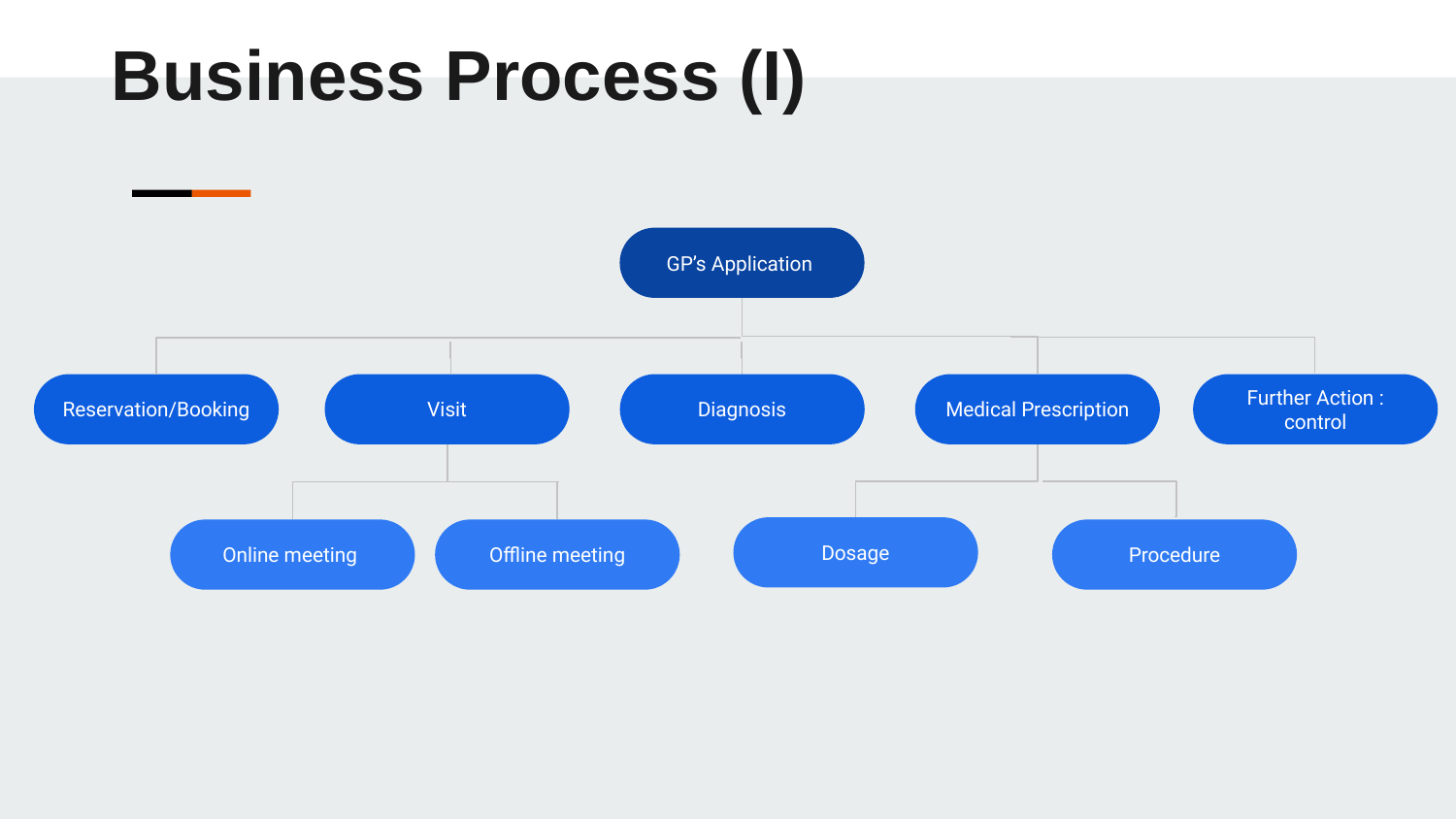

Business Process (I)

GP’s Application

Reservation/Booking
Visit
Diagnosis
Medical Prescription
Further Action : control

Dosage
Online meeting
Offline meeting
Procedure